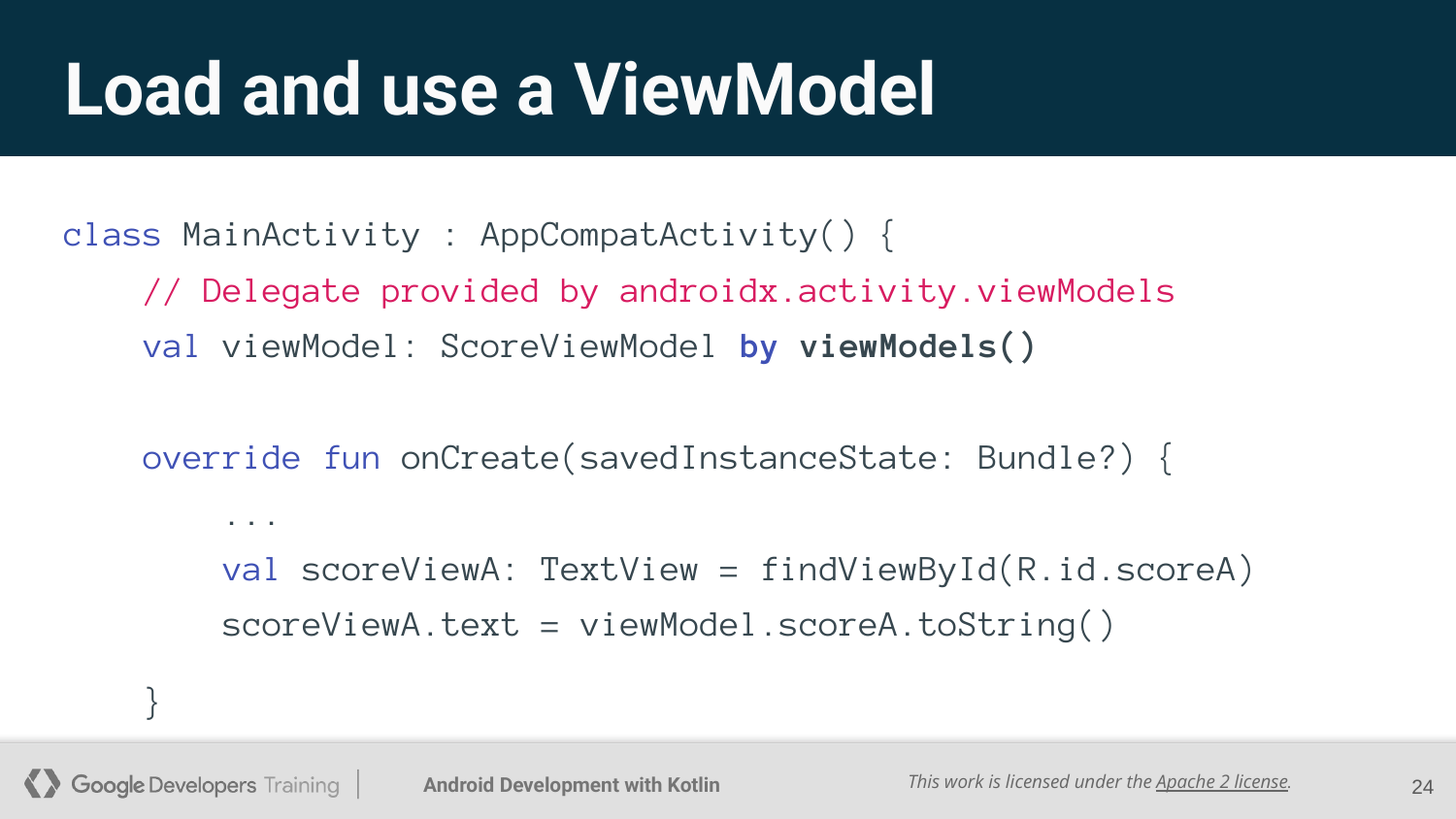

# Load and use a ViewModel
class MainActivity : AppCompatActivity() {
    // Delegate provided by androidx.activity.viewModels
    val viewModel: ScoreViewModel by viewModels()

    override fun onCreate(savedInstanceState: Bundle?) {
        ...
        val scoreViewA: TextView = findViewById(R.id.scoreA)
        scoreViewA.text = viewModel.scoreA.toString()
    }
24